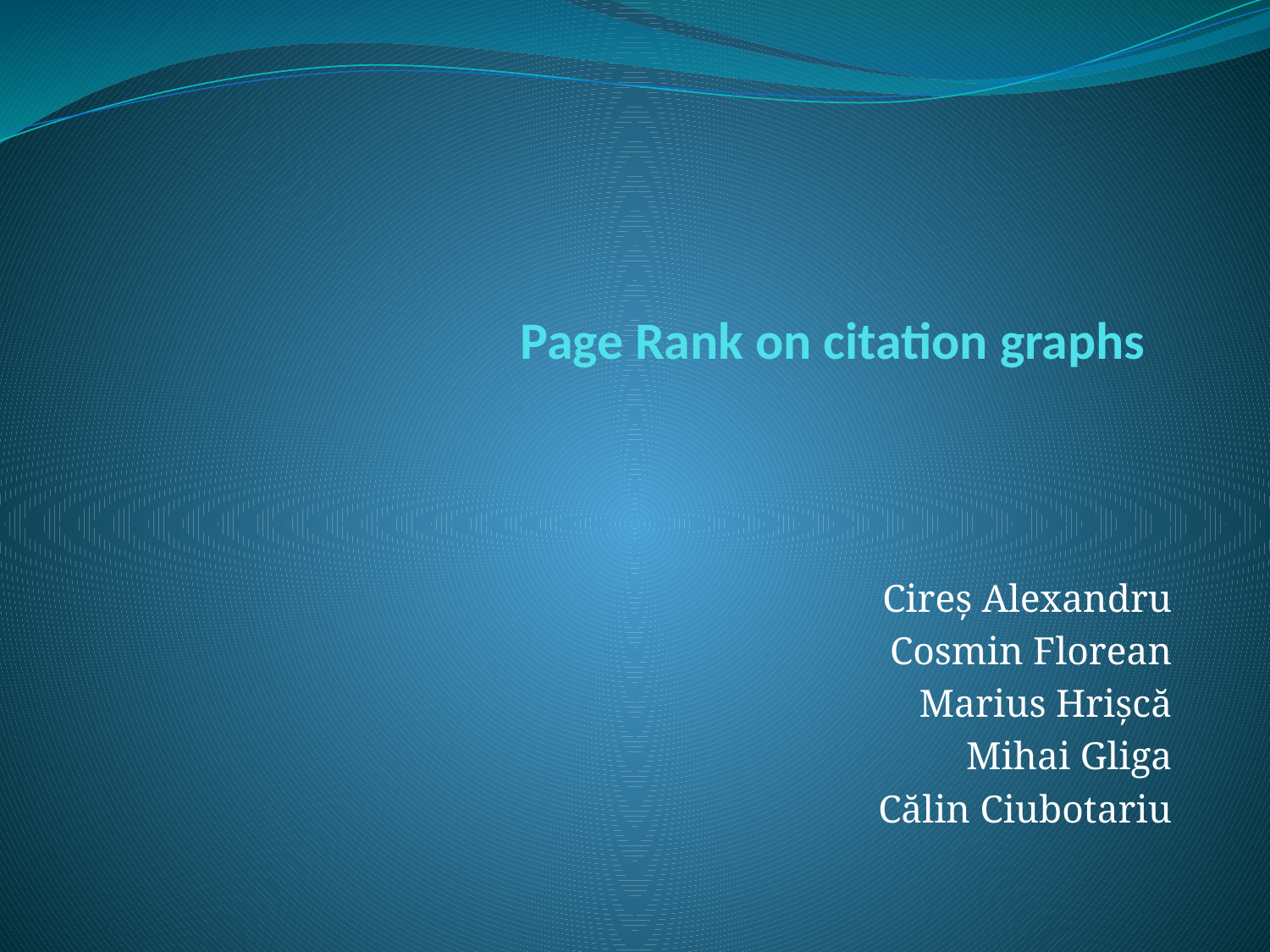

# Page Rank on citation graphs

Cireș Alexandru
Cosmin Florean
Marius Hrișcă
Mihai Gliga
Călin Ciubotariu